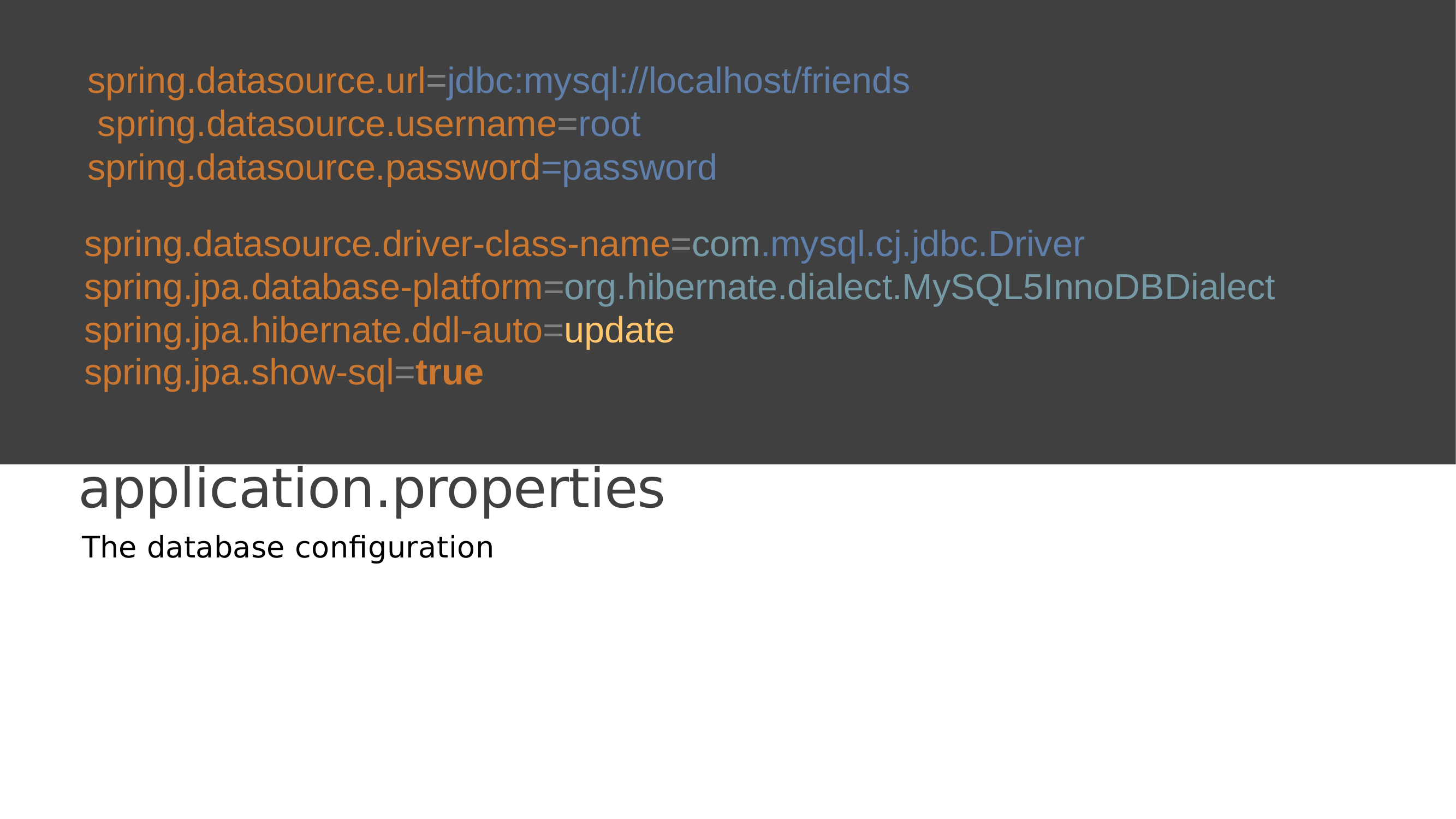

# spring.datasource.url=jdbc:mysql://localhost/friends  spring.datasource.username=root spring.datasource.password=password
spring.datasource.driver-class-name=com.mysql.cj.jdbc.Driver  spring.jpa.database-platform=org.hibernate.dialect.MySQL5InnoDBDialect  spring.jpa.hibernate.ddl-auto=update
spring.jpa.show-sql=true

application.properties
The database configuration
10